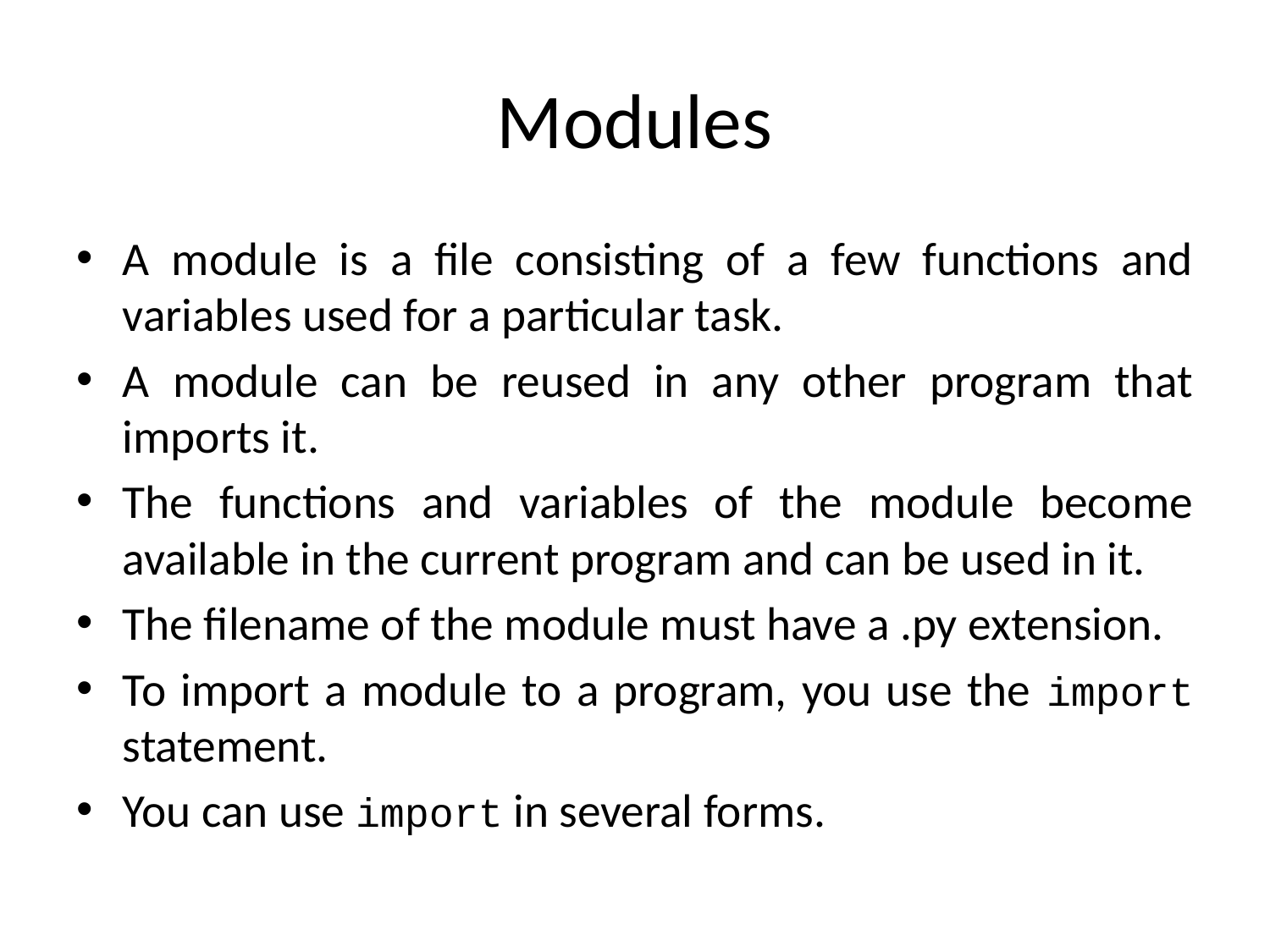

# Modules
A module is a file consisting of a few functions and variables used for a particular task.
A module can be reused in any other program that imports it.
The functions and variables of the module become available in the current program and can be used in it.
The filename of the module must have a .py extension.
To import a module to a program, you use the import statement.
You can use import in several forms.